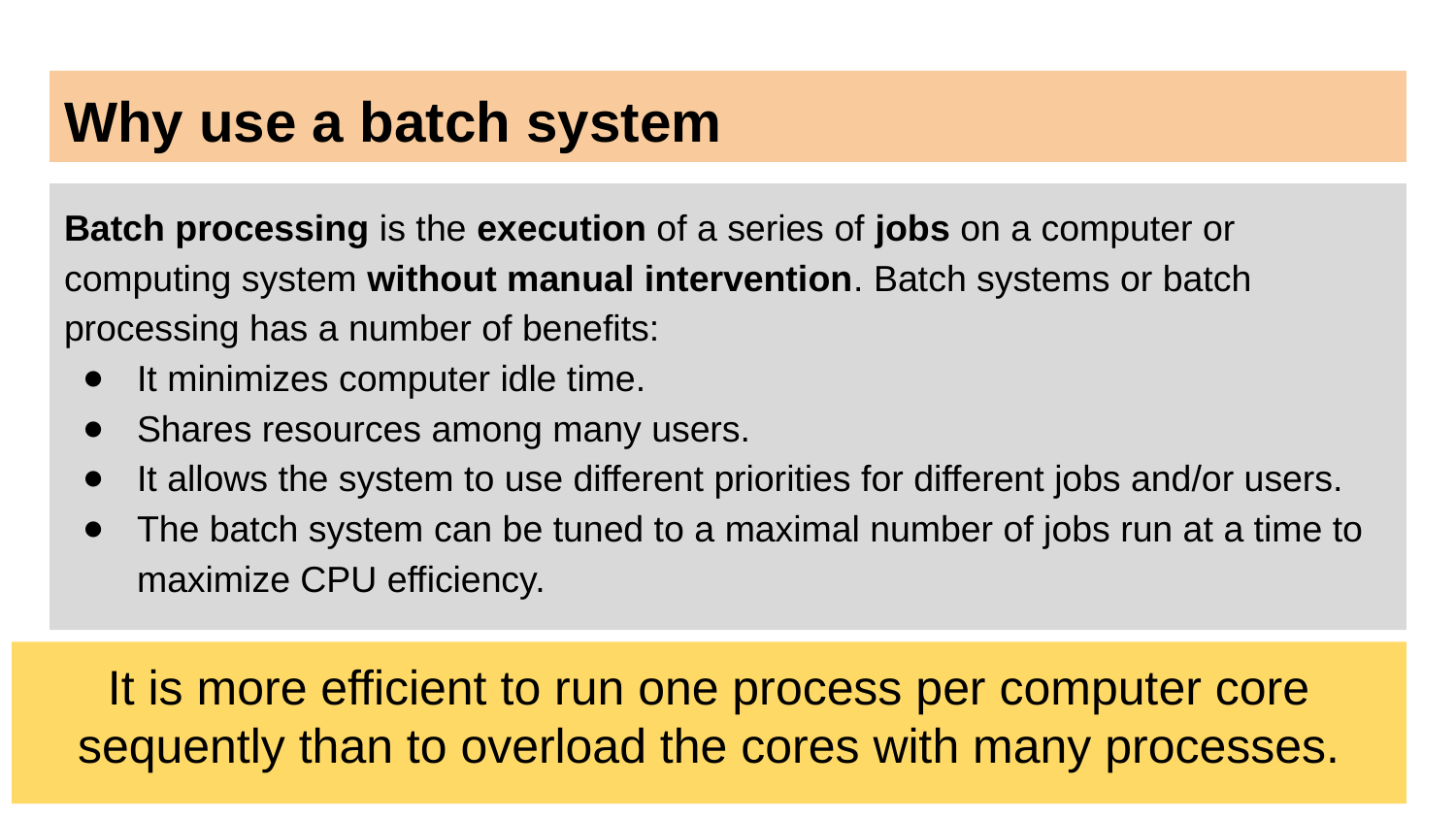

# Why use a batch system
Batch processing is the execution of a series of jobs on a computer or computing system without manual intervention. Batch systems or batch processing has a number of benefits:
It minimizes computer idle time.
Shares resources among many users.
It allows the system to use different priorities for different jobs and/or users.
The batch system can be tuned to a maximal number of jobs run at a time to maximize CPU efficiency.

It is more efficient to run one process per computer core sequently than to overload the cores with many processes.